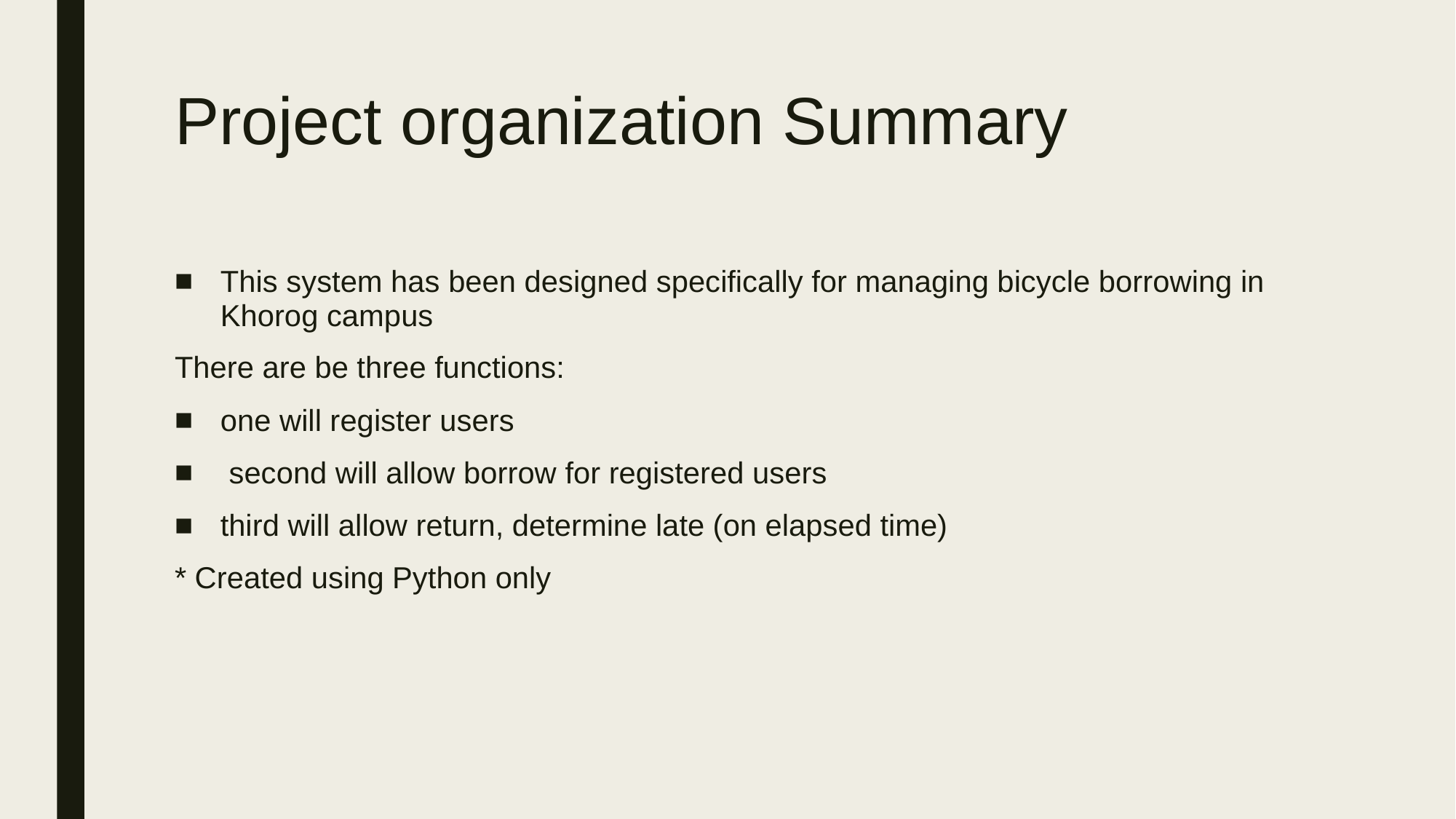

# Project organization Summary
This system has been designed specifically for managing bicycle borrowing in Khorog campus
There are be three functions:
one will register users
 second will allow borrow for registered users
third will allow return, determine late (on elapsed time)
* Created using Python only